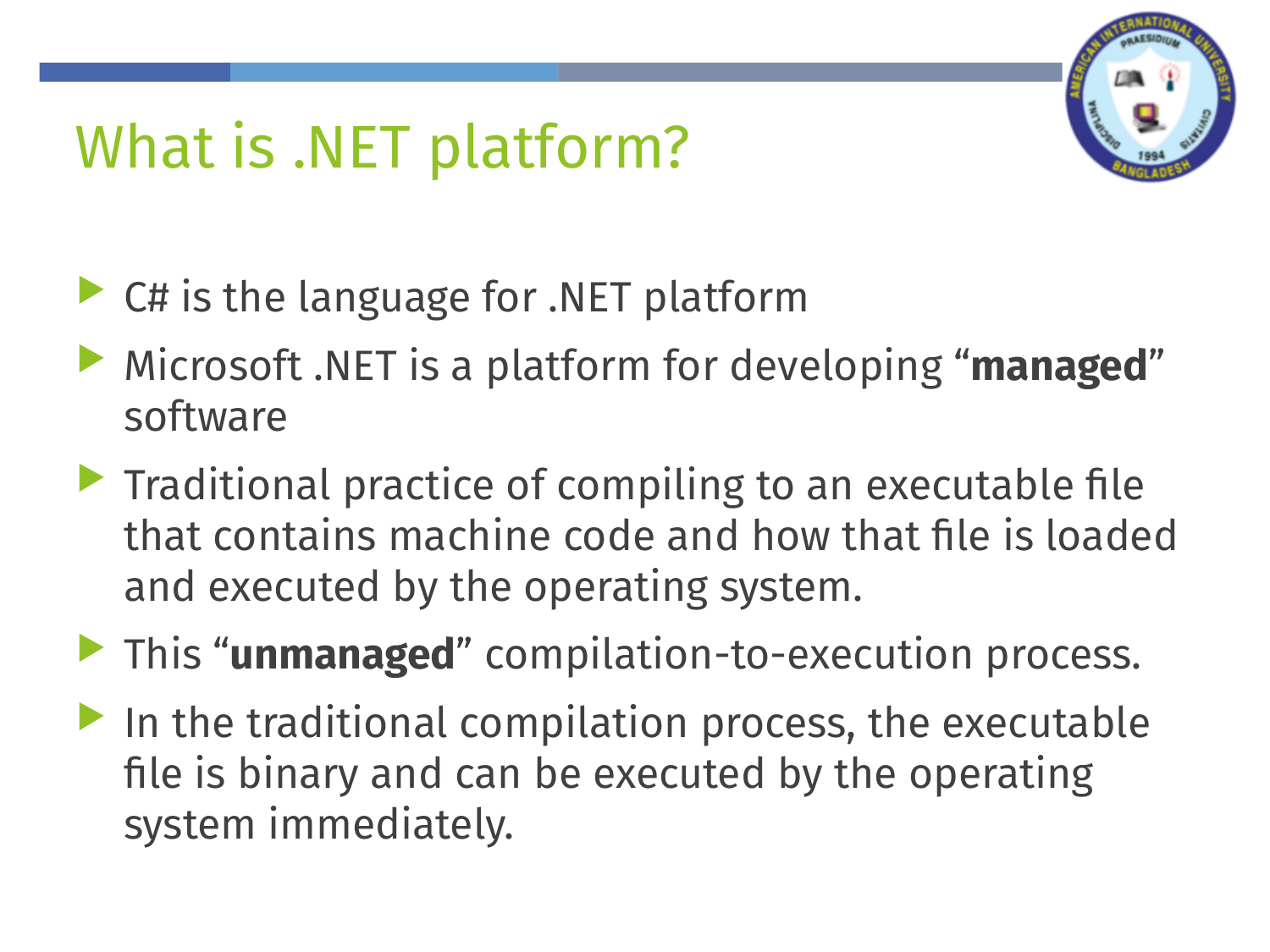

What is .NET platform?
C# is the language for .NET platform
Microsoft .NET is a platform for developing “managed” software
Traditional practice of compiling to an executable file that contains machine code and how that file is loaded and executed by the operating system.
This “unmanaged” compilation-to-execution process.
In the traditional compilation process, the executable file is binary and can be executed by the operating system immediately.